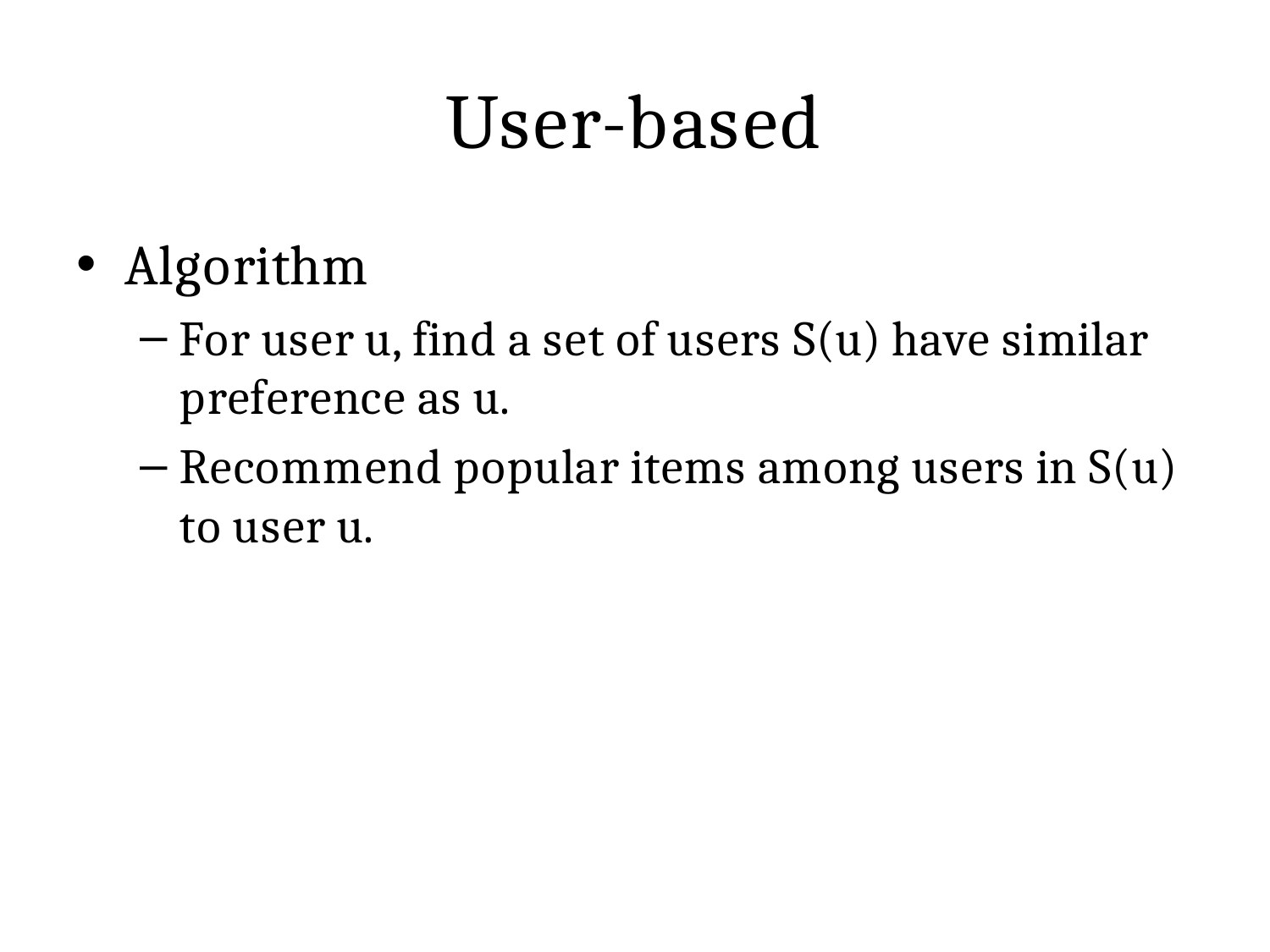

# User-based
Algorithm
For user u, find a set of users S(u) have similar preference as u.
Recommend popular items among users in S(u) to user u.